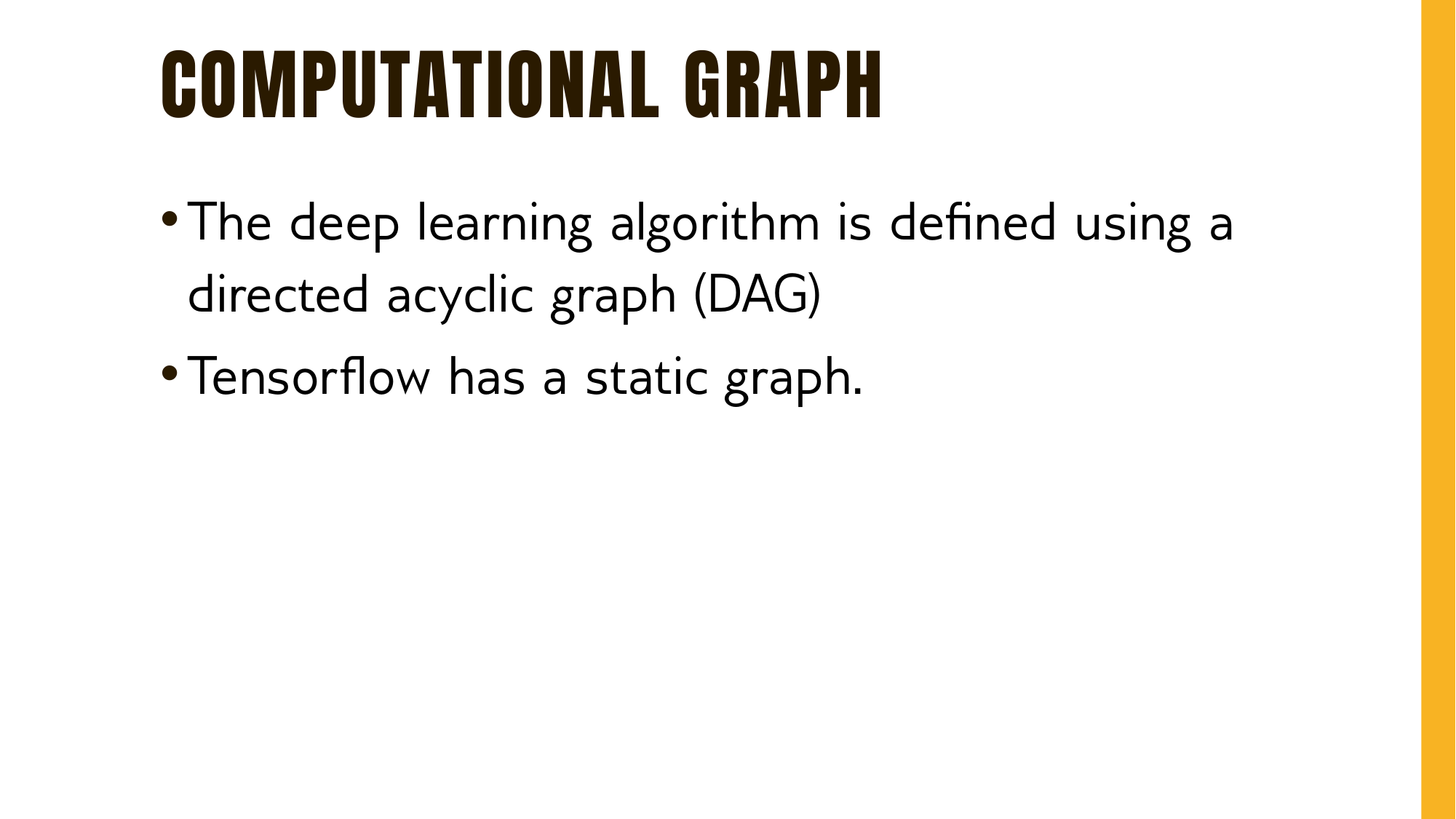

# Computational graph
The deep learning algorithm is defined using a directed acyclic graph (DAG)
Tensorflow has a static graph.